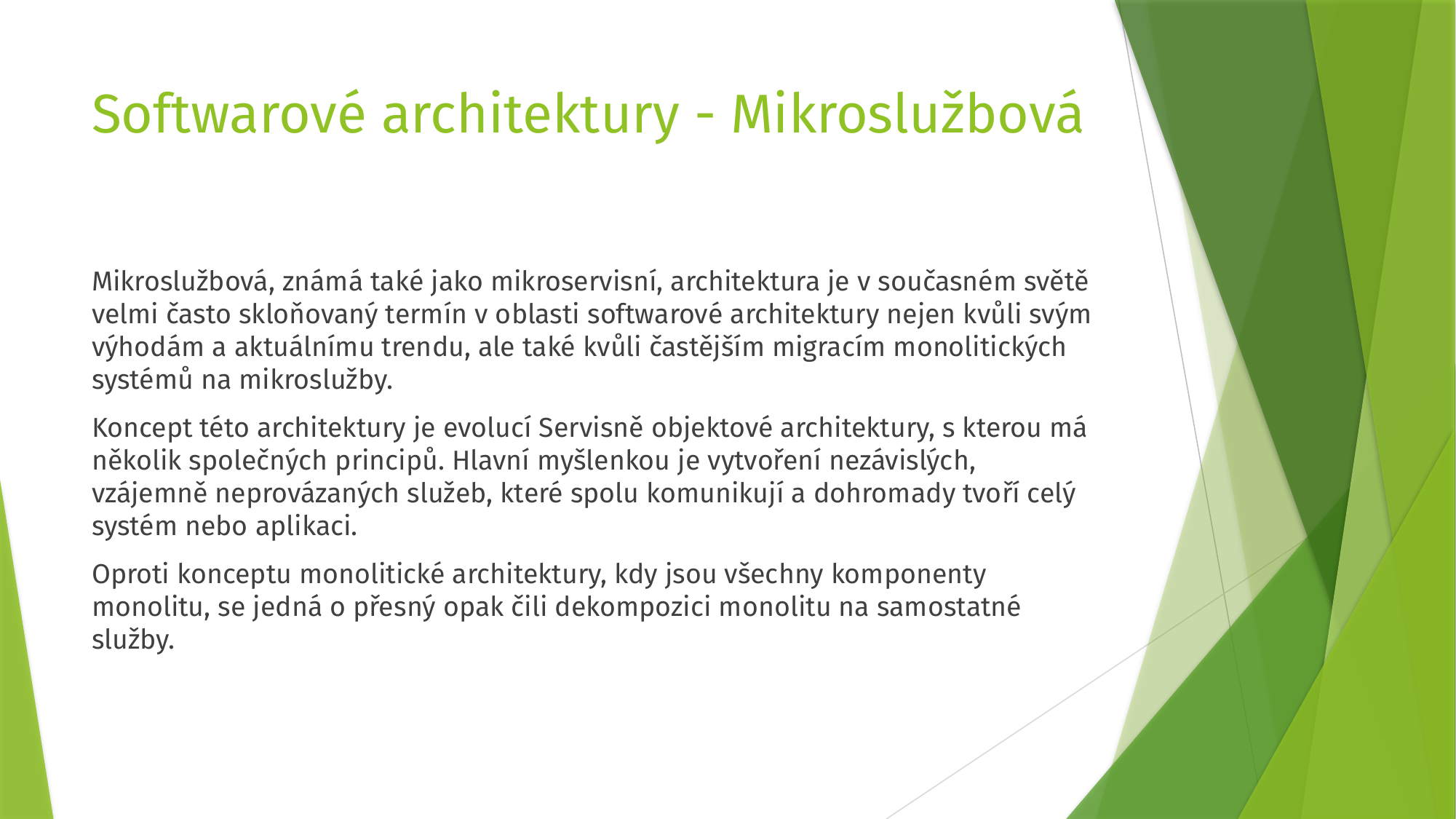

# Softwarové architektury - Mikroslužbová
Mikroslužbová, známá také jako mikroservisní, architektura je v současném světě velmi často skloňovaný termín v oblasti softwarové architektury nejen kvůli svým výhodám a aktuálnímu trendu, ale také kvůli častějším migracím monolitických systémů na mikroslužby.
Koncept této architektury je evolucí Servisně objektové architektury, s kterou má několik společných principů. Hlavní myšlenkou je vytvoření nezávislých, vzájemně neprovázaných služeb, které spolu komunikují a dohromady tvoří celý systém nebo aplikaci.
Oproti konceptu monolitické architektury, kdy jsou všechny komponenty monolitu, se jedná o přesný opak čili dekompozici monolitu na samostatné služby.